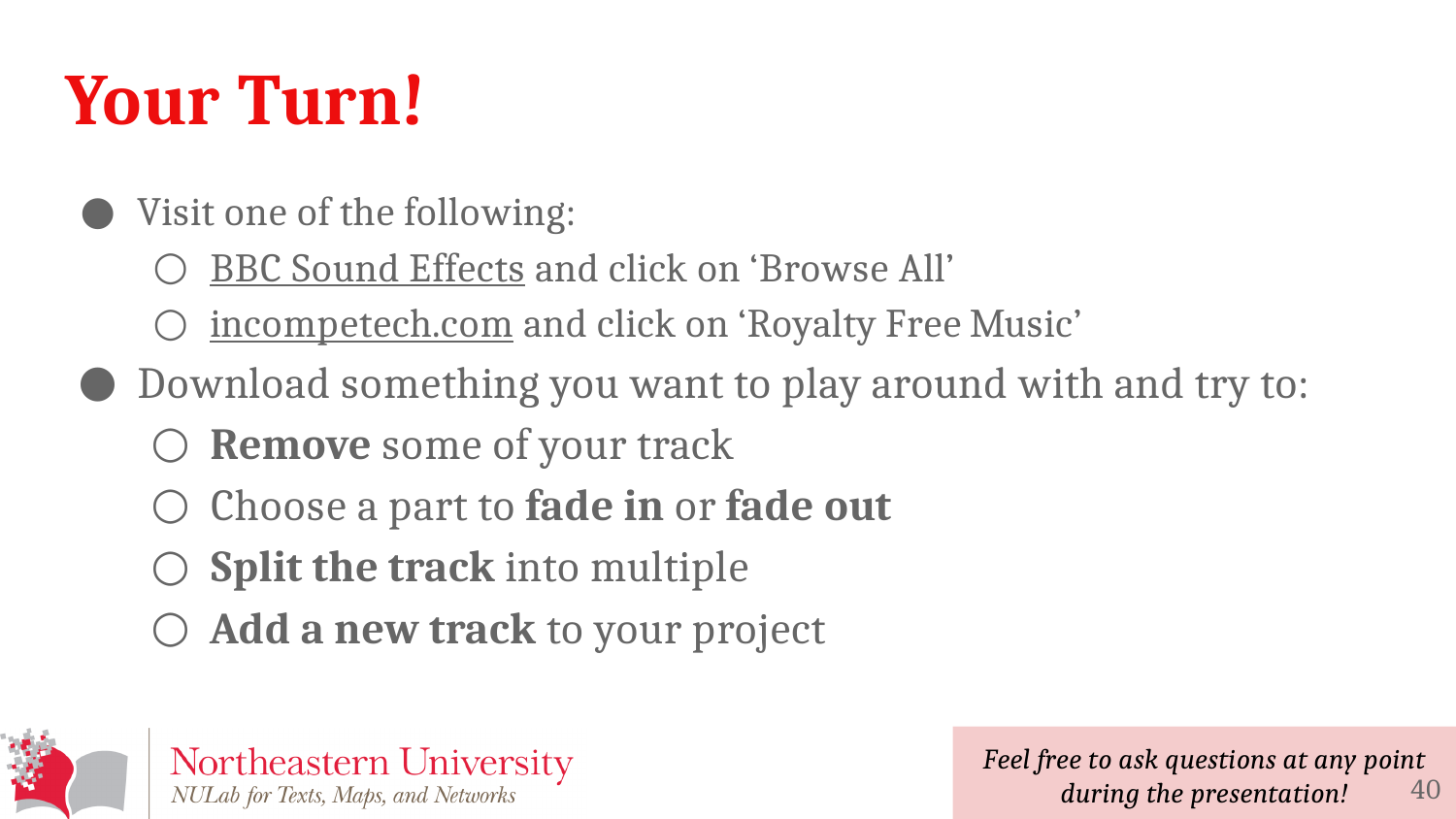

# Your Turn!
Visit one of the following:
BBC Sound Effects and click on ‘Browse All’
incompetech.com and click on ‘Royalty Free Music’
Download something you want to play around with and try to:
Remove some of your track
Choose a part to fade in or fade out
Split the track into multiple
Add a new track to your project
40